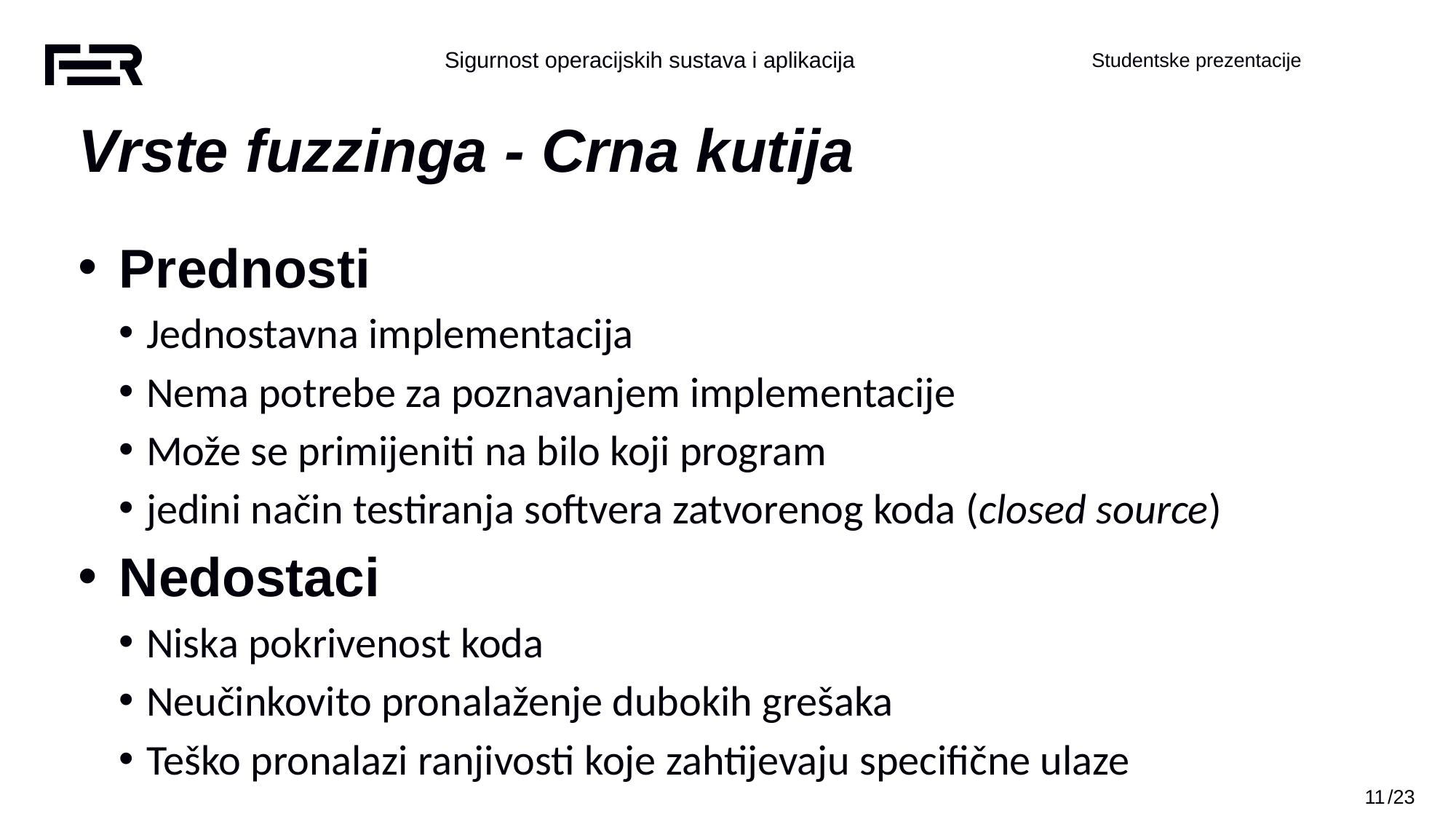

Vrste fuzzinga - Crna kutija
Prednosti
Jednostavna implementacija
Nema potrebe za poznavanjem implementacije
Može se primijeniti na bilo koji program
jedini način testiranja softvera zatvorenog koda (closed source)
Nedostaci
Niska pokrivenost koda
Neučinkovito pronalaženje dubokih grešaka
Teško pronalazi ranjivosti koje zahtijevaju specifične ulaze
11
/23